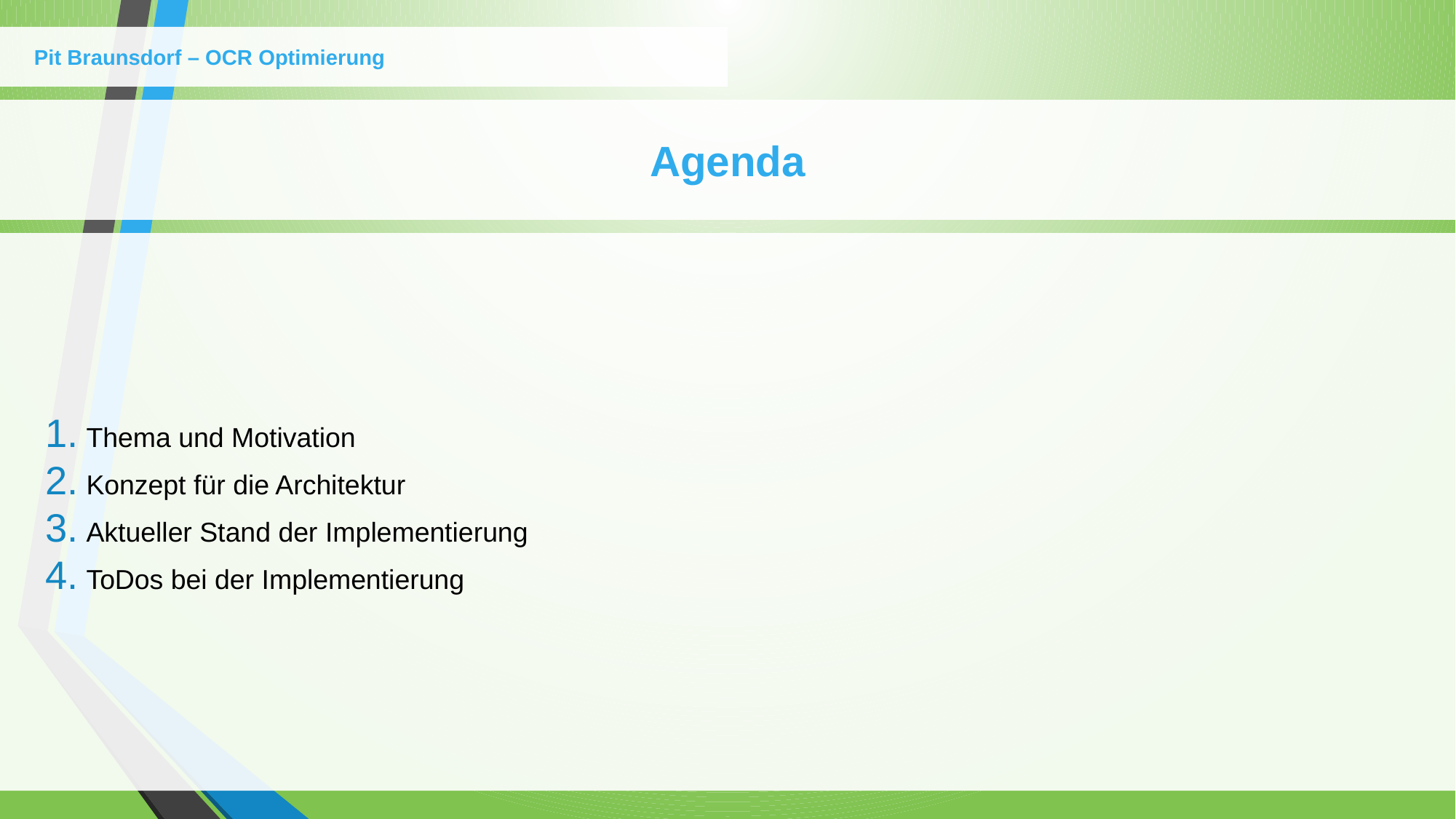

Pit Braunsdorf – OCR Optimierung
# Agenda
Thema und Motivation
Konzept für die Architektur
Aktueller Stand der Implementierung
ToDos bei der Implementierung